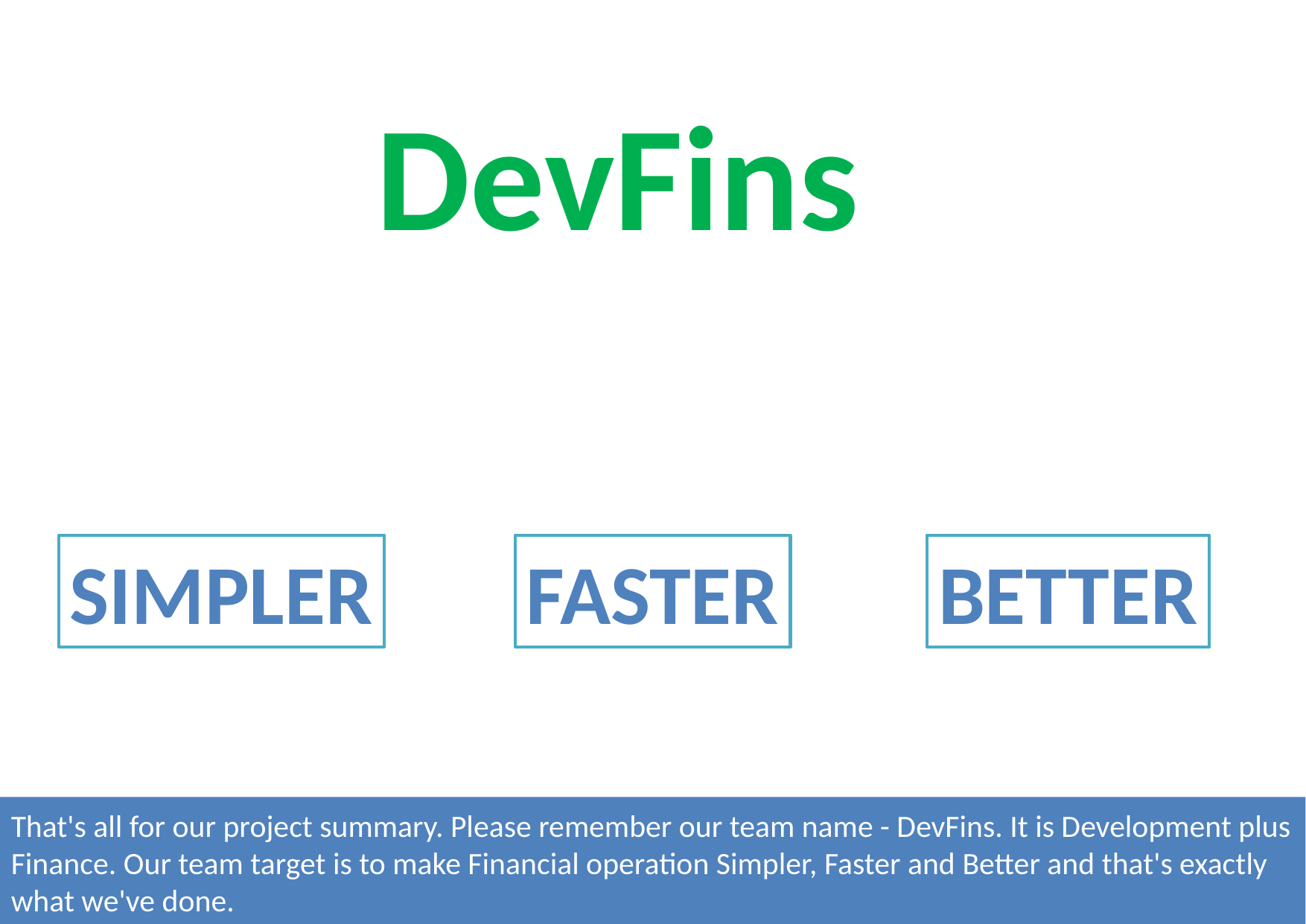

DevFins
Development
Finance
Simpler
Faster
Better
That's all for our project summary. Please remember our team name - DevFins. It is Development plus Finance. Our team target is to make Financial operation Simpler, Faster and Better and that's exactly what we've done.